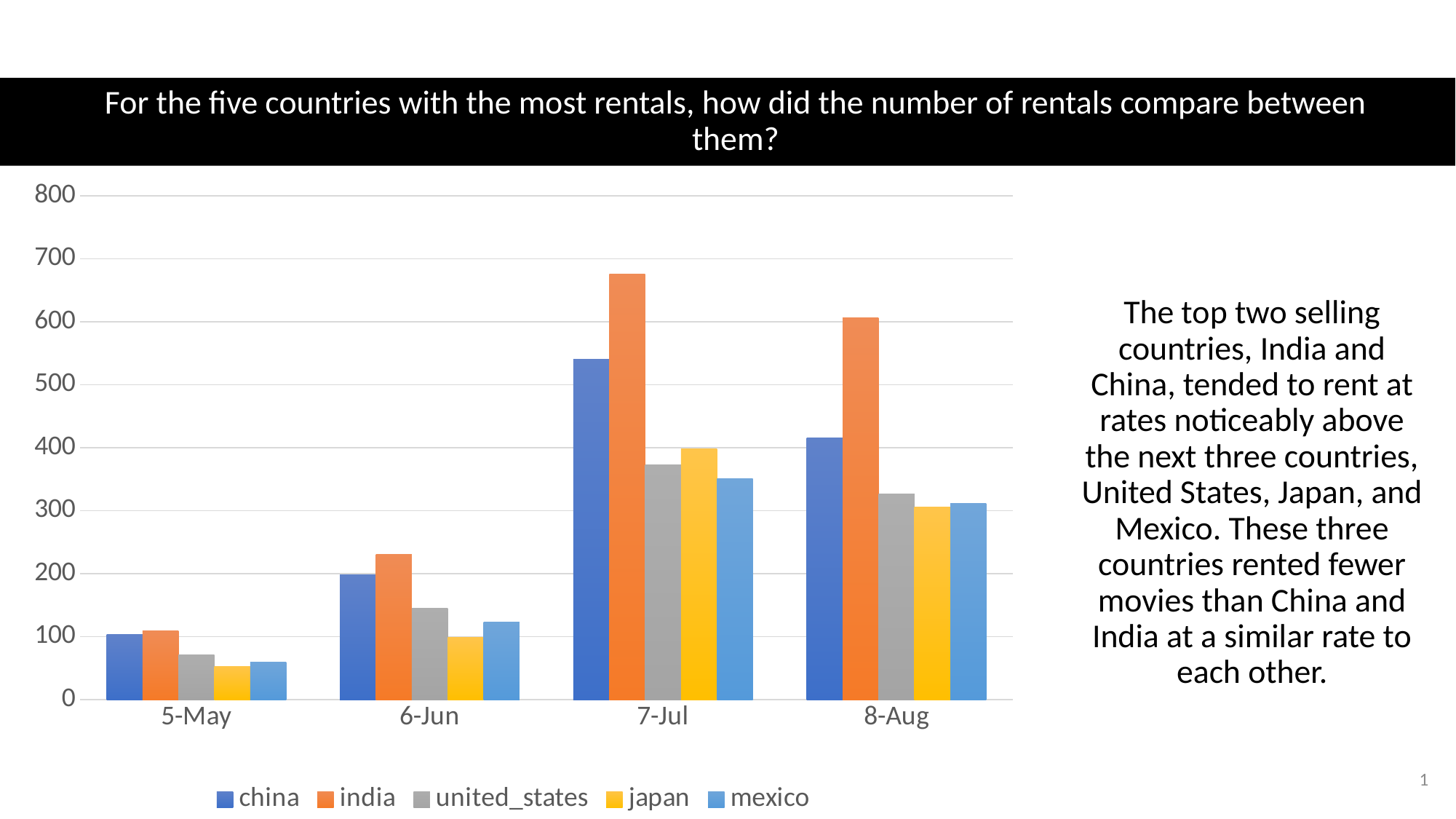

For the five countries with the most rentals, how did the number of rentals compare between them?

The top two selling countries, India and China, tended to rent at rates noticeably above the next three countries, United States, Japan, and Mexico. These three countries rented fewer movies than China and India at a similar rate to each other.

### Chart

| Category | china | india | united_states | japan | mexico |
|---|---|---|---|---|---|
| 44686 | 104.0 | 109.0 | 71.0 | 53.0 | 59.0 |
| 44718 | 198.0 | 231.0 | 145.0 | 99.0 | 123.0 |
| 44749 | 540.0 | 676.0 | 373.0 | 398.0 | 351.0 |
| 44781 | 416.0 | 606.0 | 326.0 | 306.0 | 311.0 |
1